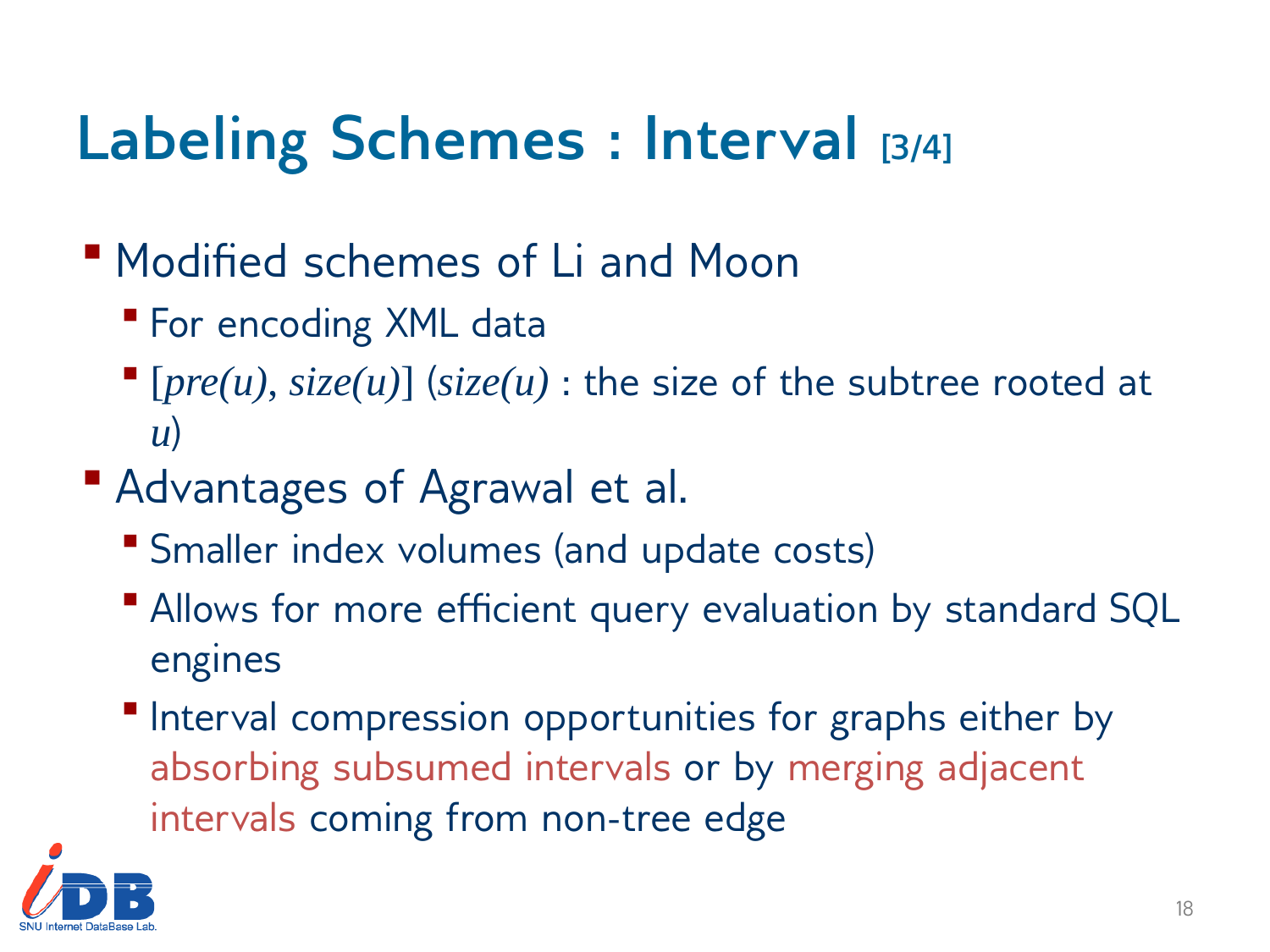

# Labeling Schemes : Interval [3/4]
Modified schemes of Li and Moon
For encoding XML data
[pre(u), size(u)] (size(u) : the size of the subtree rooted at u)
Advantages of Agrawal et al.
Smaller index volumes (and update costs)
Allows for more efficient query evaluation by standard SQL engines
Interval compression opportunities for graphs either by absorbing subsumed intervals or by merging adjacent intervals coming from non-tree edge
18